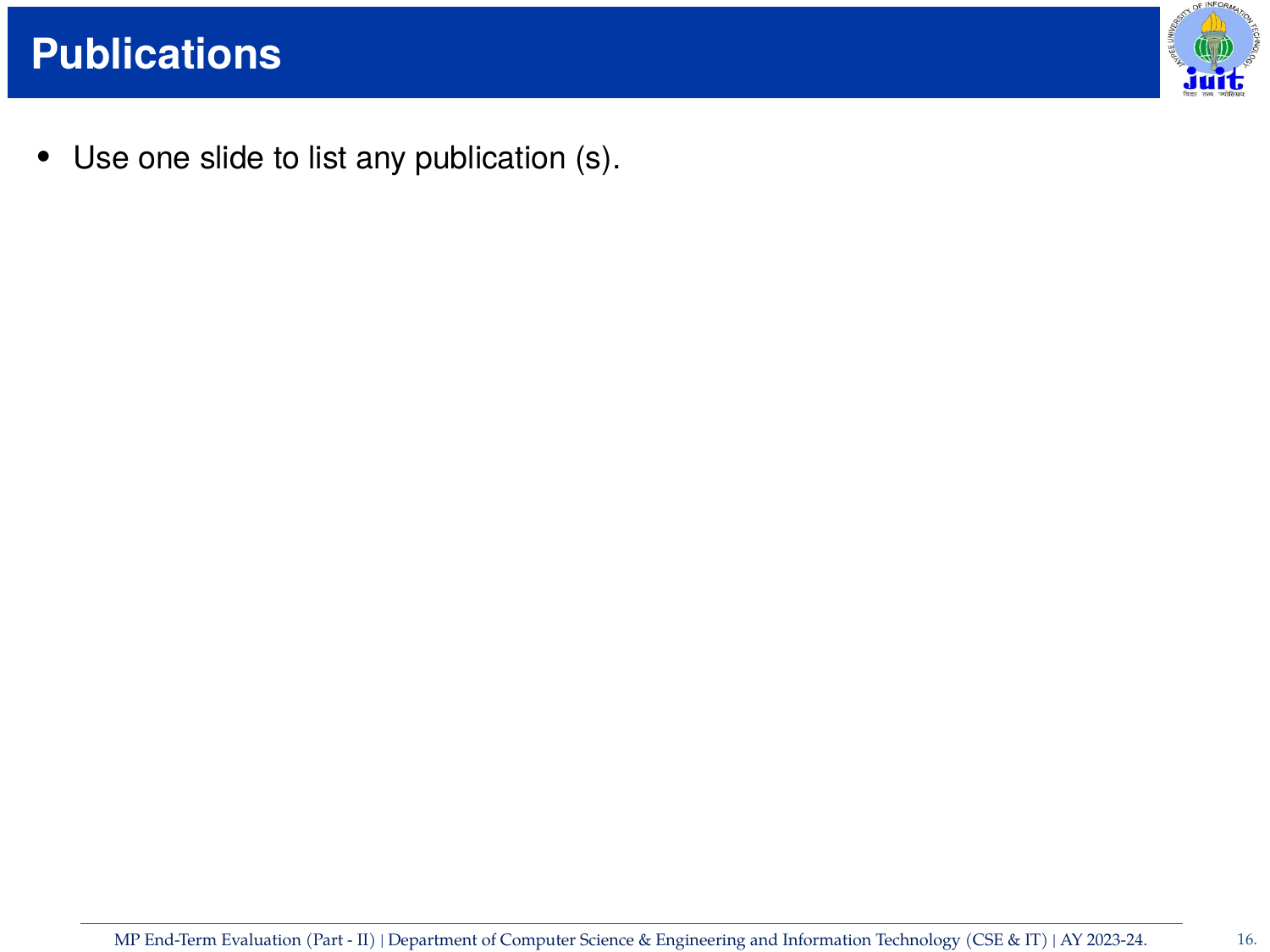

# Publications
Use one slide to list any publication (s).